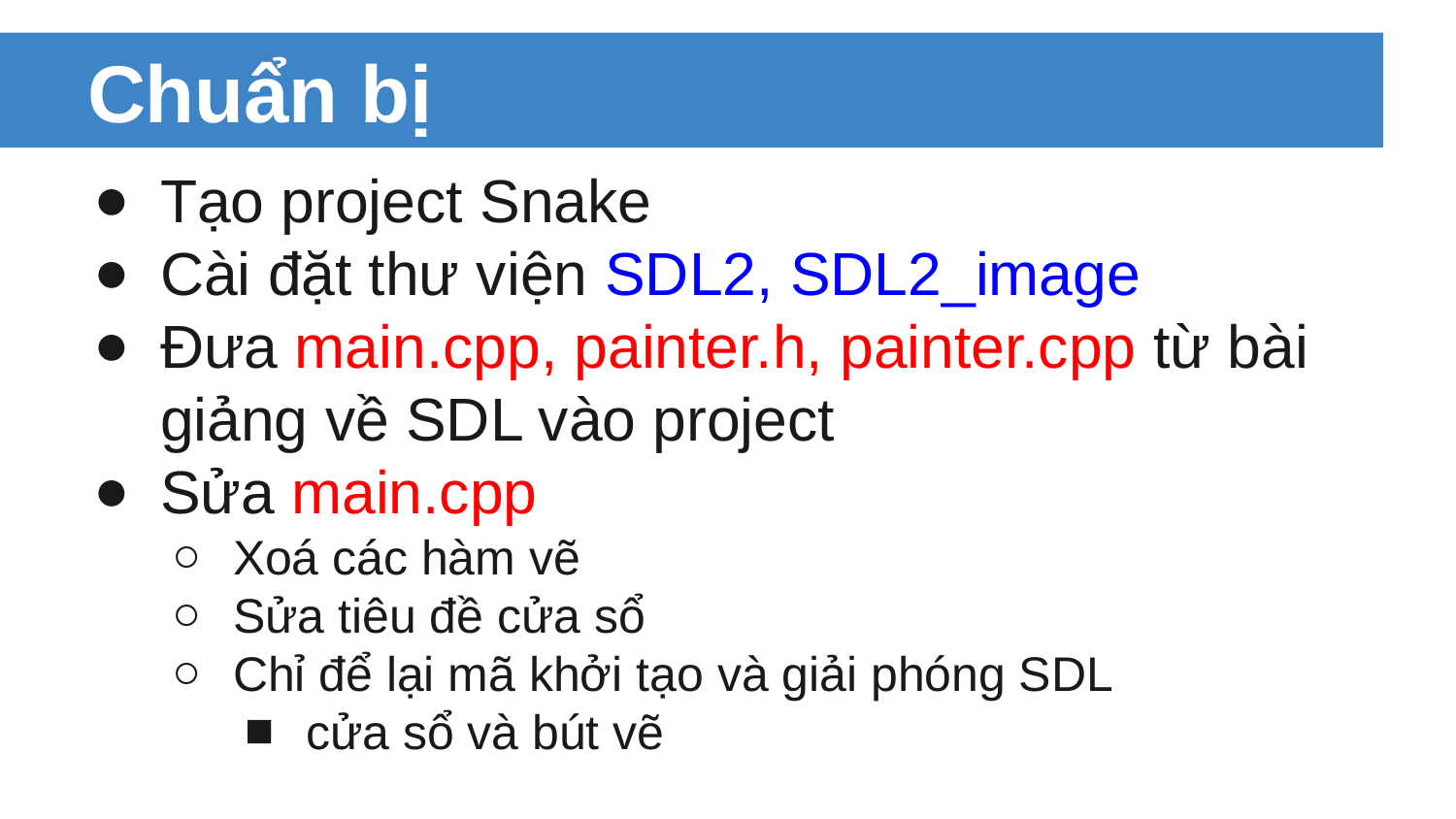

# Chuẩn bị
Tạo project Snake
Cài đặt thư viện SDL2, SDL2_image
Đưa main.cpp, painter.h, painter.cpp từ bài giảng về SDL vào project
Sửa main.cpp
Xoá các hàm vẽ
Sửa tiêu đề cửa sổ
Chỉ để lại mã khởi tạo và giải phóng SDL
cửa sổ và bút vẽ